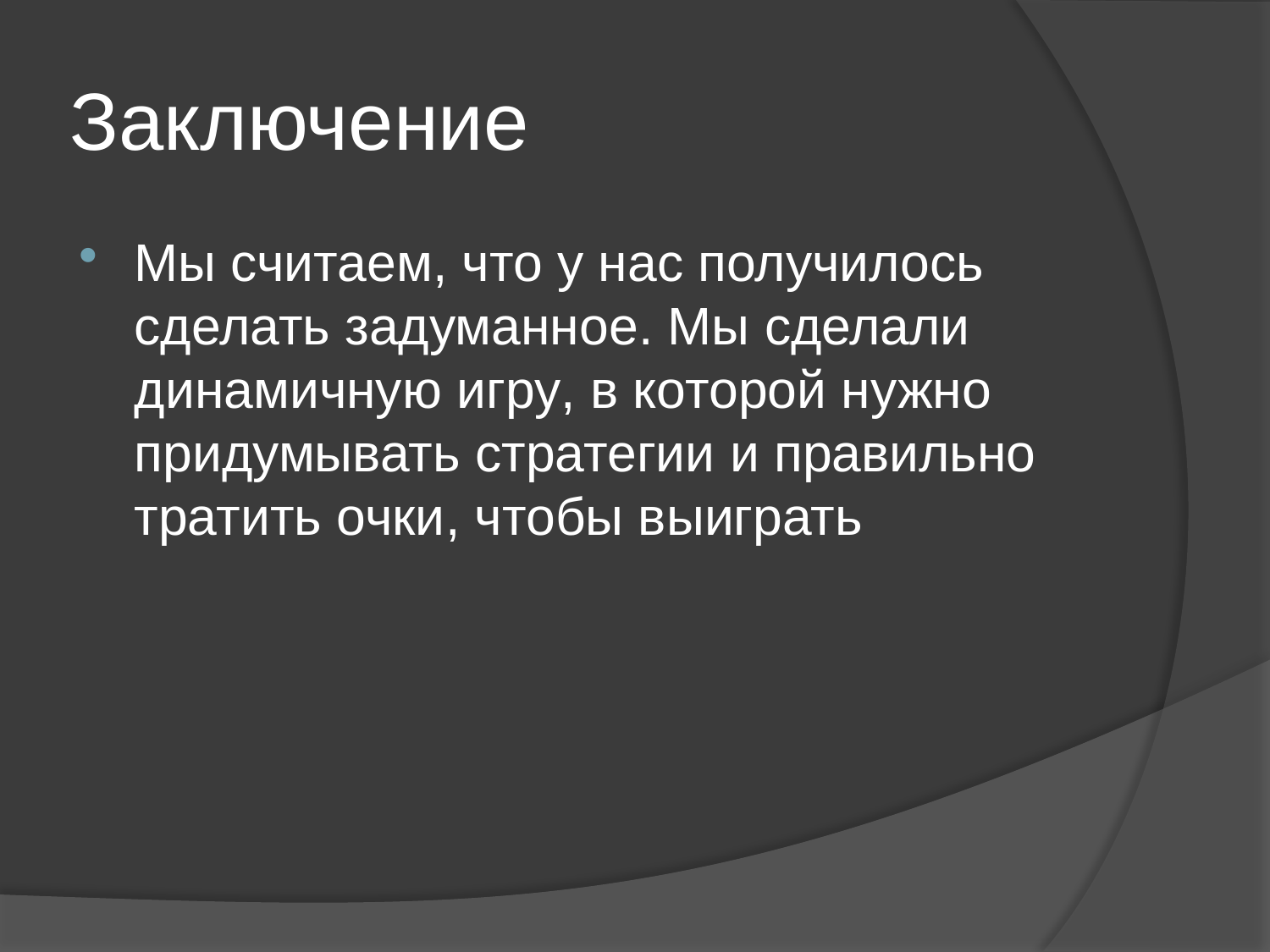

# Заключение
Мы считаем, что у нас получилось сделать задуманное. Мы сделали динамичную игру, в которой нужно придумывать стратегии и правильно тратить очки, чтобы выиграть